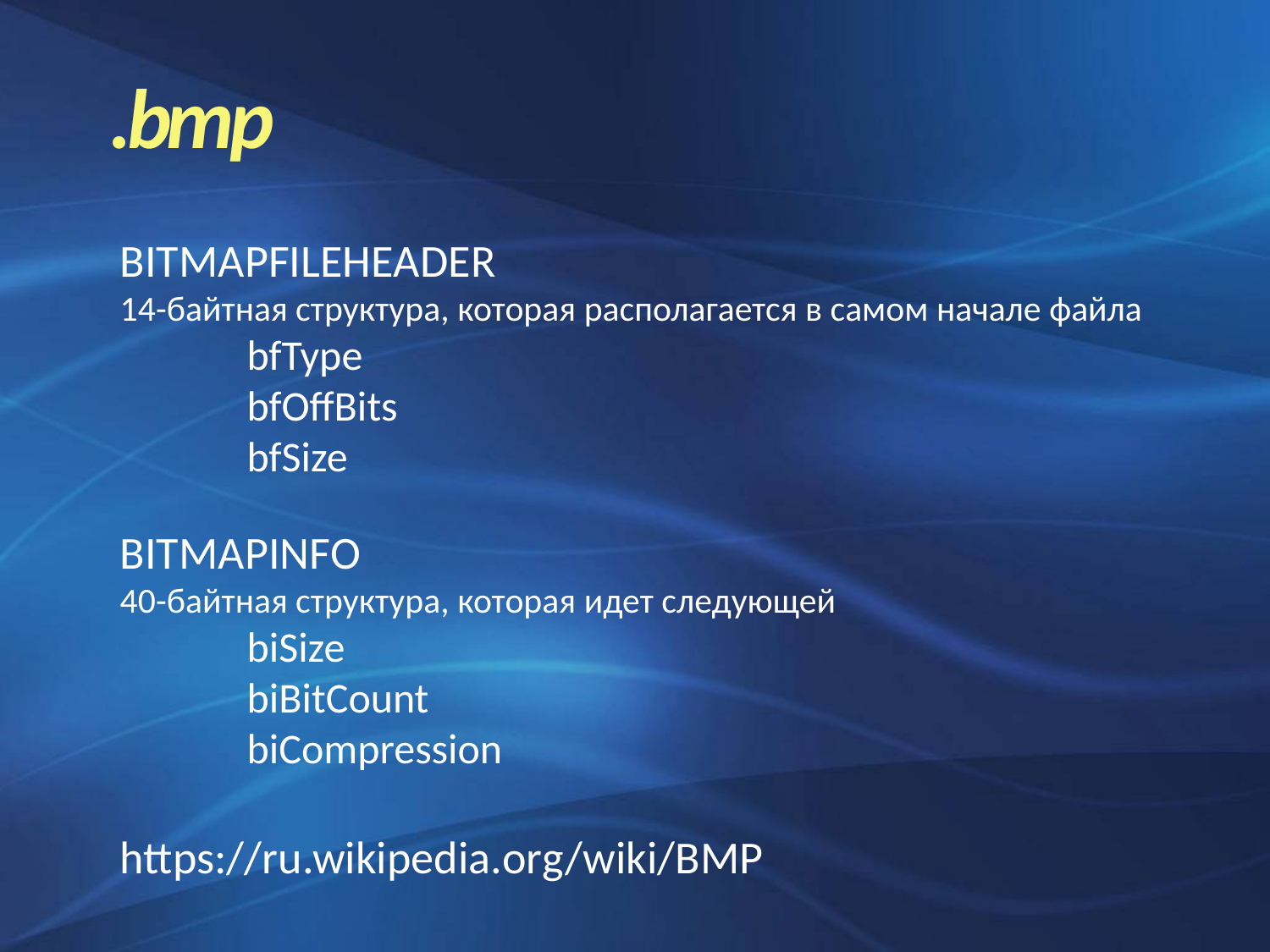

.bmp
BITMAPFILEHEADER
14-байтная структура, которая располагается в самом начале файла
	bfType
	bfOffBits
	bfSize

BITMAPINFO
40-байтная структура, которая идет следующей
	biSize
	biBitCount
	biCompression

https://ru.wikipedia.org/wiki/BMP